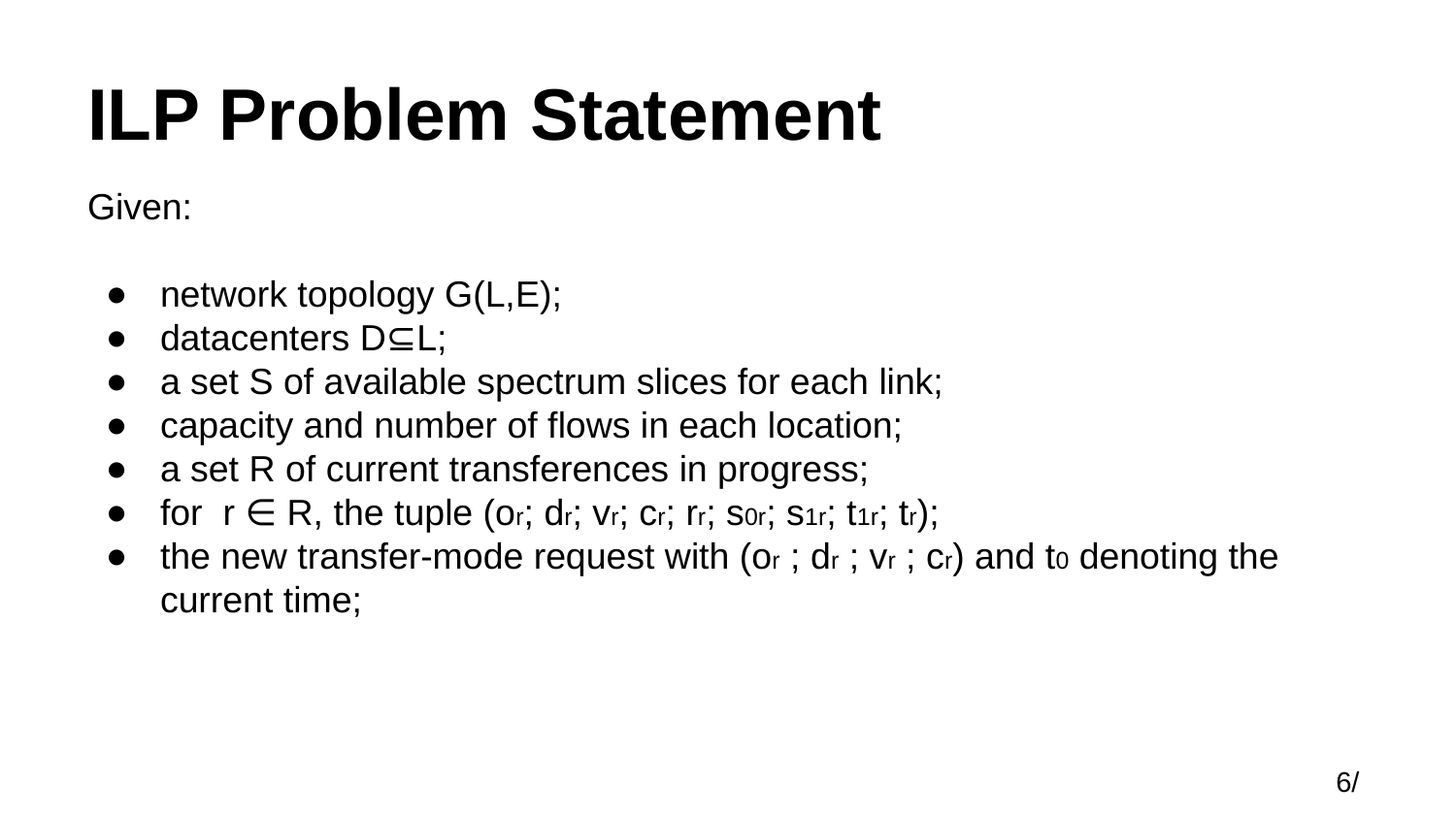

# ILP Problem Statement
Given:

network topology G(L,E);
datacenters D⊆L;
a set S of available spectrum slices for each link;
capacity and number of flows in each location;
a set R of current transferences in progress;
for  r ∈ R, the tuple (or; dr; vr; cr; rr; s0r; s1r; t1r; tr);
the new transfer-mode request with (or ; dr ; vr ; cr) and t0 denoting the current time;

6/